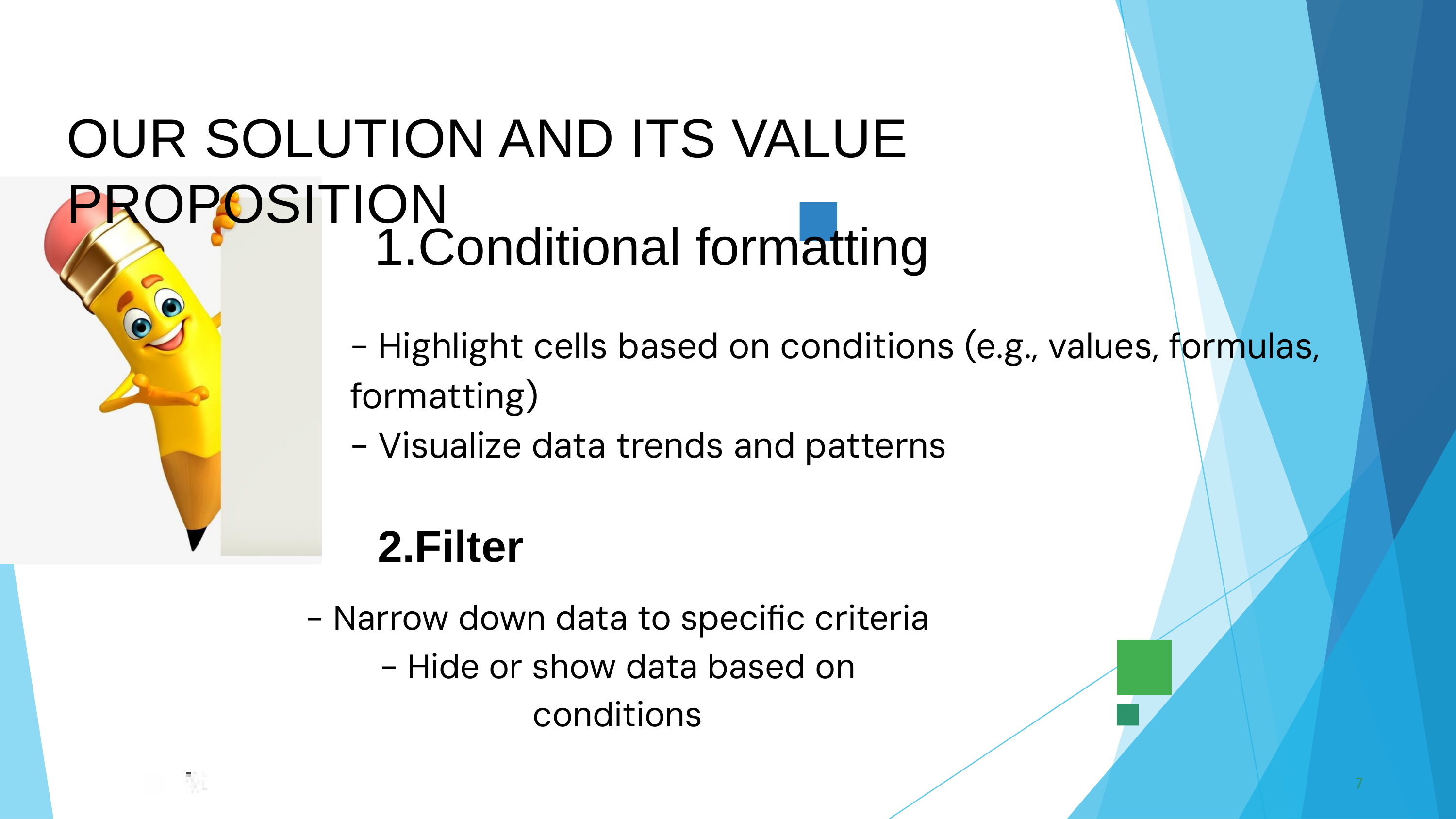

OUR SOLUTION AND ITS VALUE PROPOSITION

1.Conditional formatting

- Highlight cells based on conditions (e.g., values, formulas, formatting)
- Visualize data trends and patterns

2.Filter

- Narrow down data to specific criteria
- Hide or show data based on conditions

7